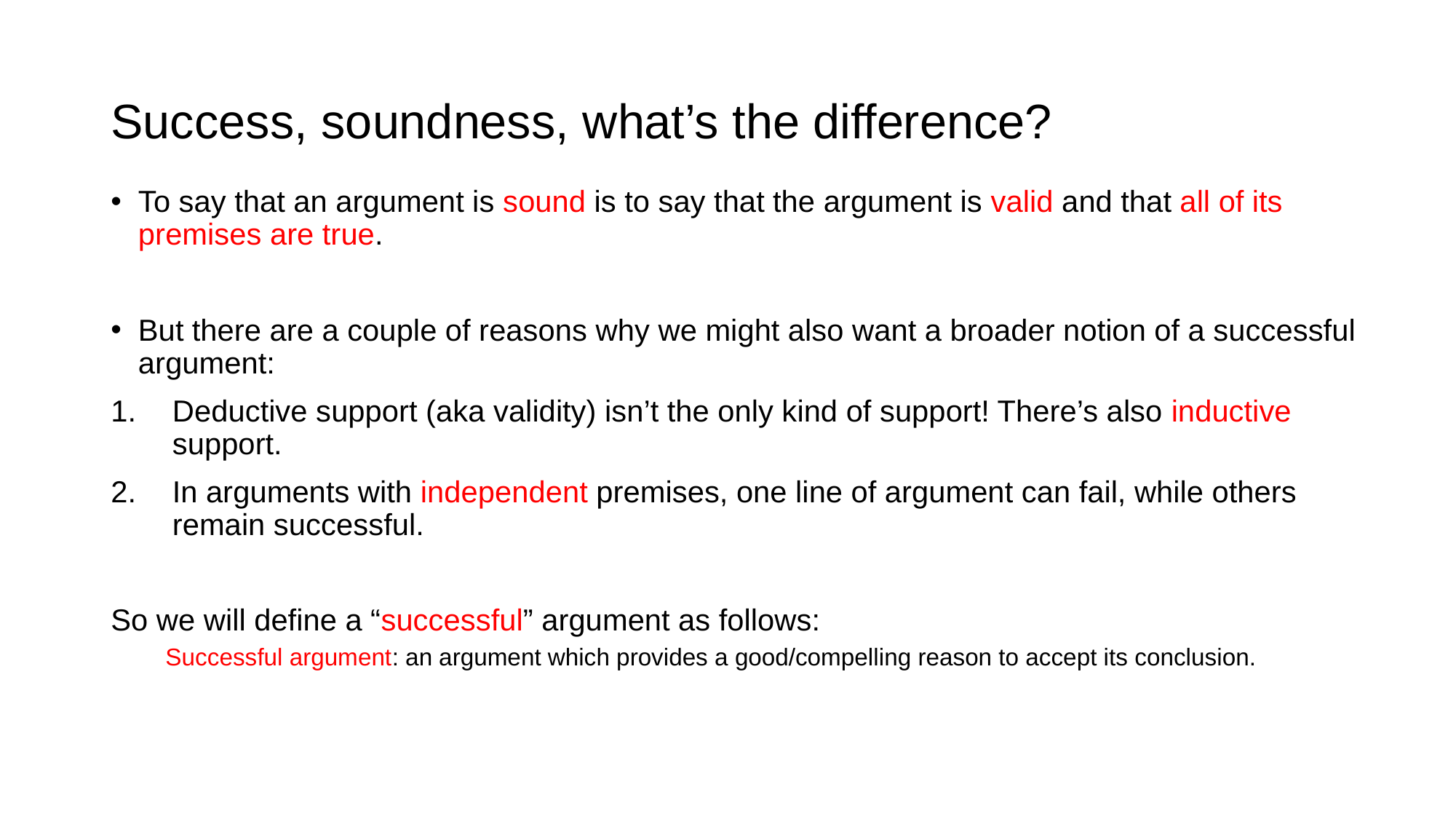

# Success, soundness, what’s the difference?
To say that an argument is sound is to say that the argument is valid and that all of its premises are true.

But there are a couple of reasons why we might also want a broader notion of a successful argument:
Deductive support (aka validity) isn’t the only kind of support! There’s also inductive support.
In arguments with independent premises, one line of argument can fail, while others remain successful.

So we will define a “successful” argument as follows:
Successful argument: an argument which provides a good/compelling reason to accept its conclusion.